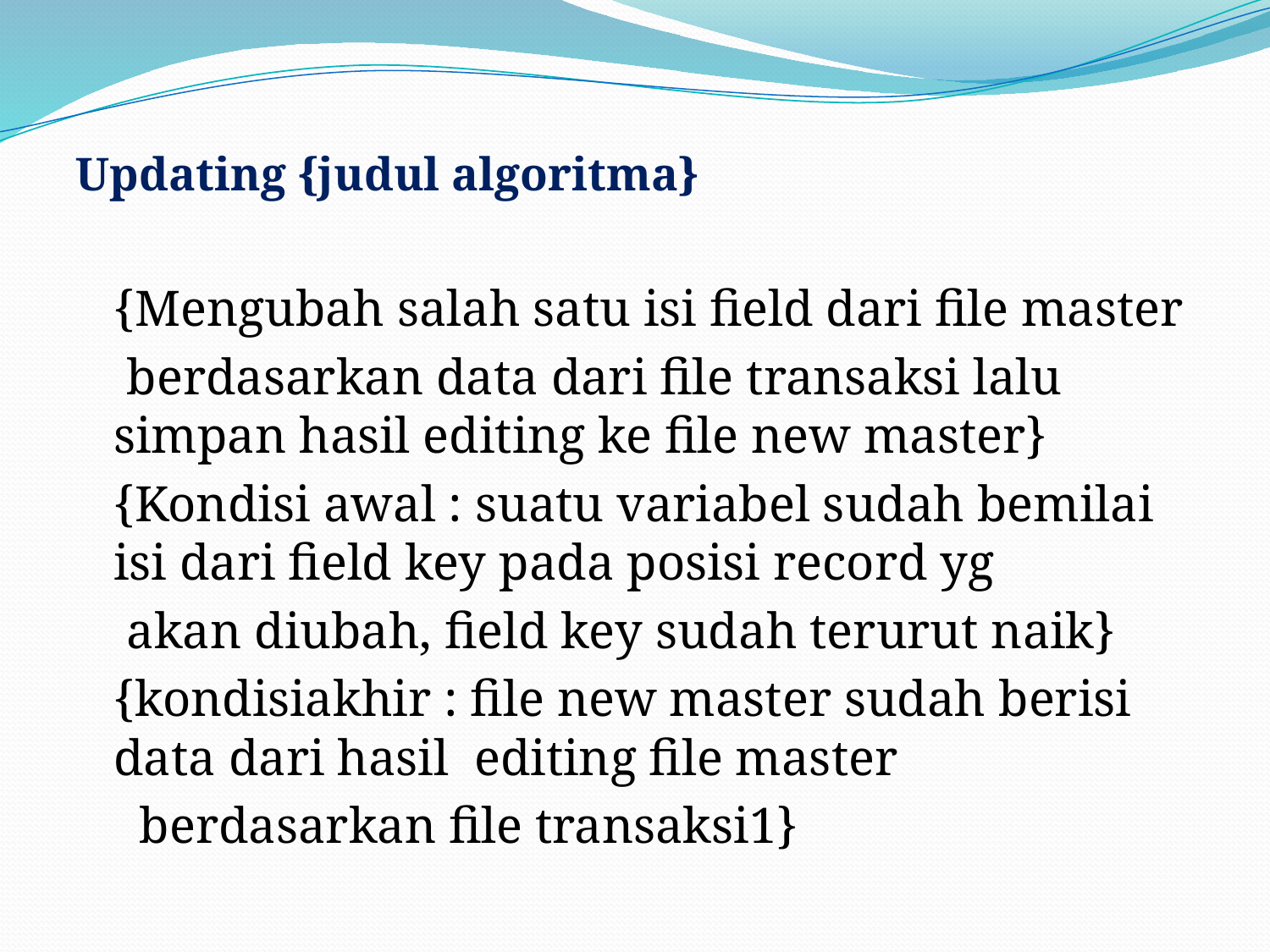

Updating {judul algoritma}

   {Mengubah salah satu isi field dari file master
    berdasarkan data dari file transaksi lalu simpan hasil editing ke file new master}
   {Kondisi awal : suatu variabel sudah bemilai isi dari field key pada posisi record yg
    akan diubah, field key sudah terurut naik}
   {kondisiakhir : file new master sudah berisi data dari hasil  editing file master
     berdasarkan file transaksi1}